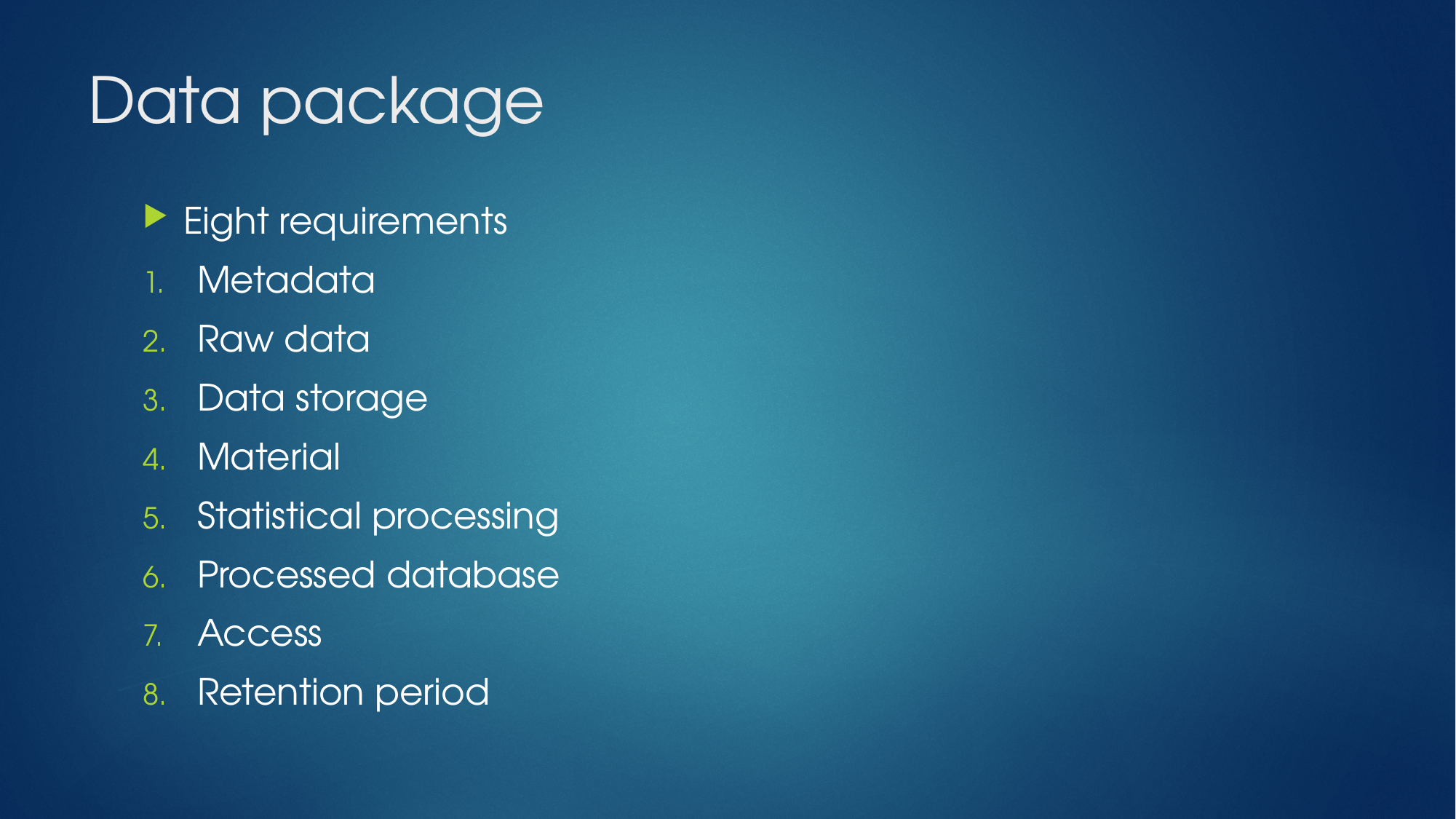

# Data package
Eight requirements
Metadata
Raw data
Data storage
Material
Statistical processing
Processed database
Access
Retention period